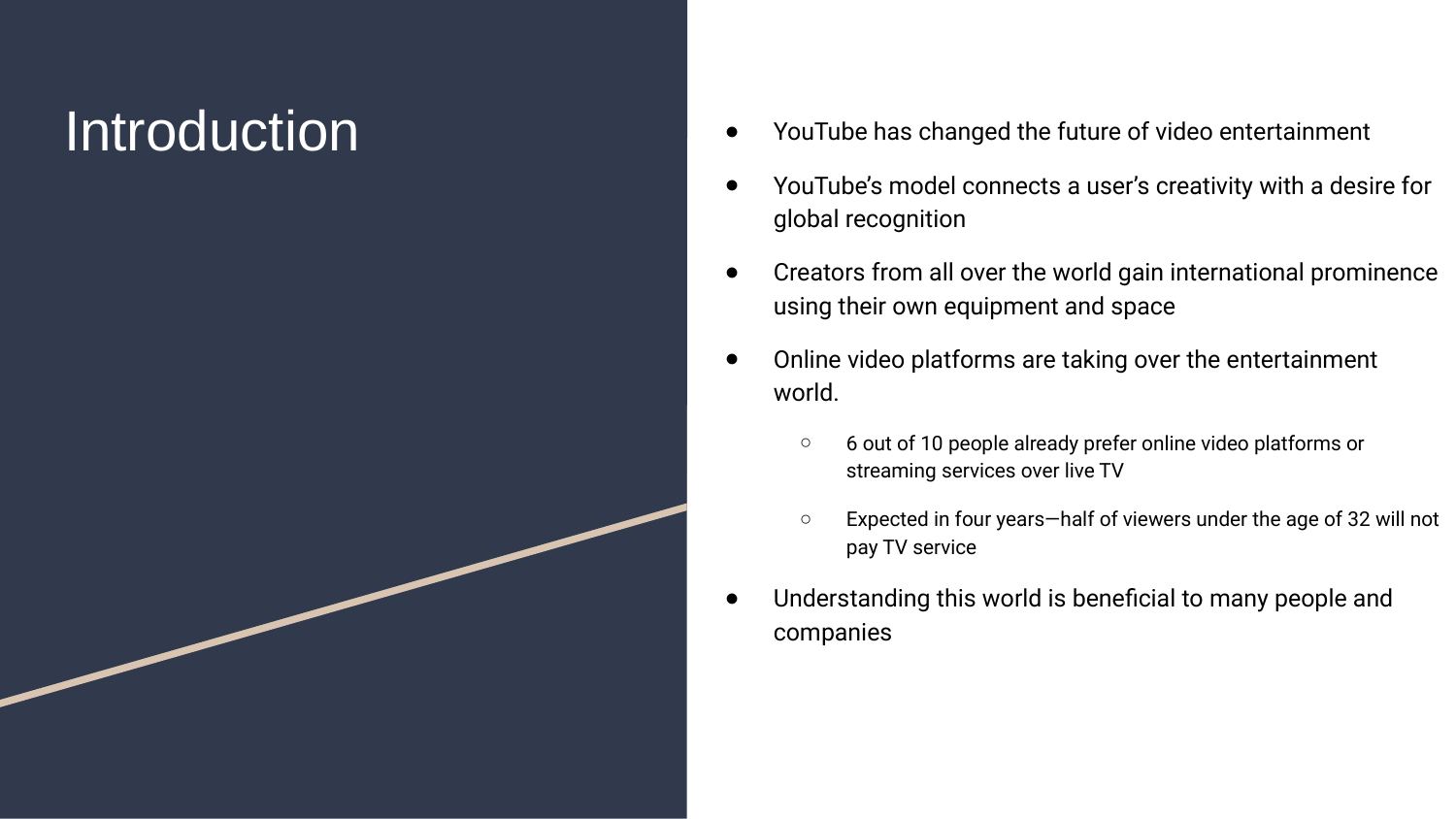

# Introduction
YouTube has changed the future of video entertainment
YouTube’s model connects a user’s creativity with a desire for global recognition
Creators from all over the world gain international prominence using their own equipment and space
Online video platforms are taking over the entertainment world.
6 out of 10 people already prefer online video platforms or streaming services over live TV
Expected in four years—half of viewers under the age of 32 will not pay TV service
Understanding this world is beneficial to many people and companies